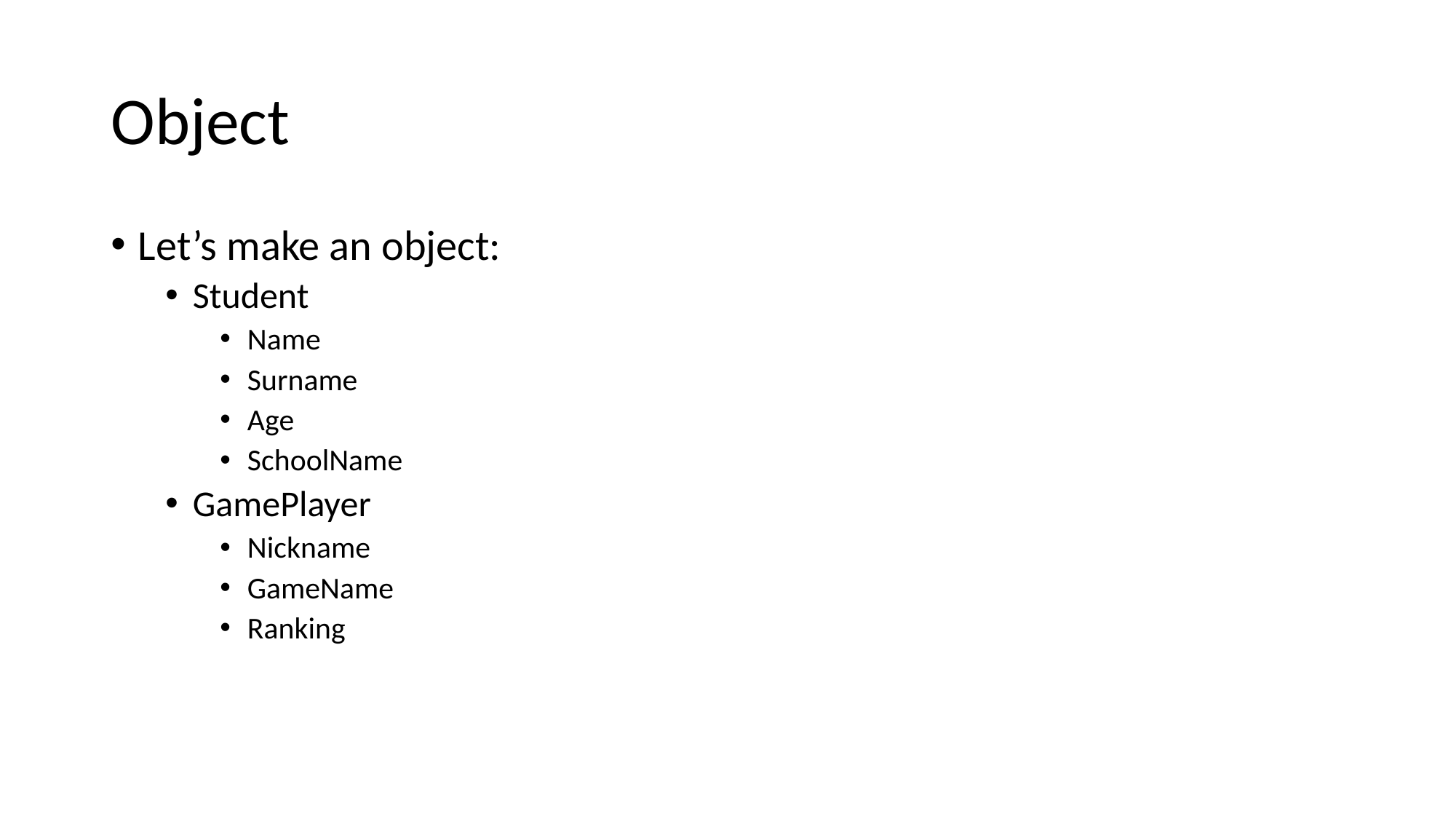

# Object
Let’s make an object:
Student
Name
Surname
Age
SchoolName
GamePlayer
Nickname
GameName
Ranking